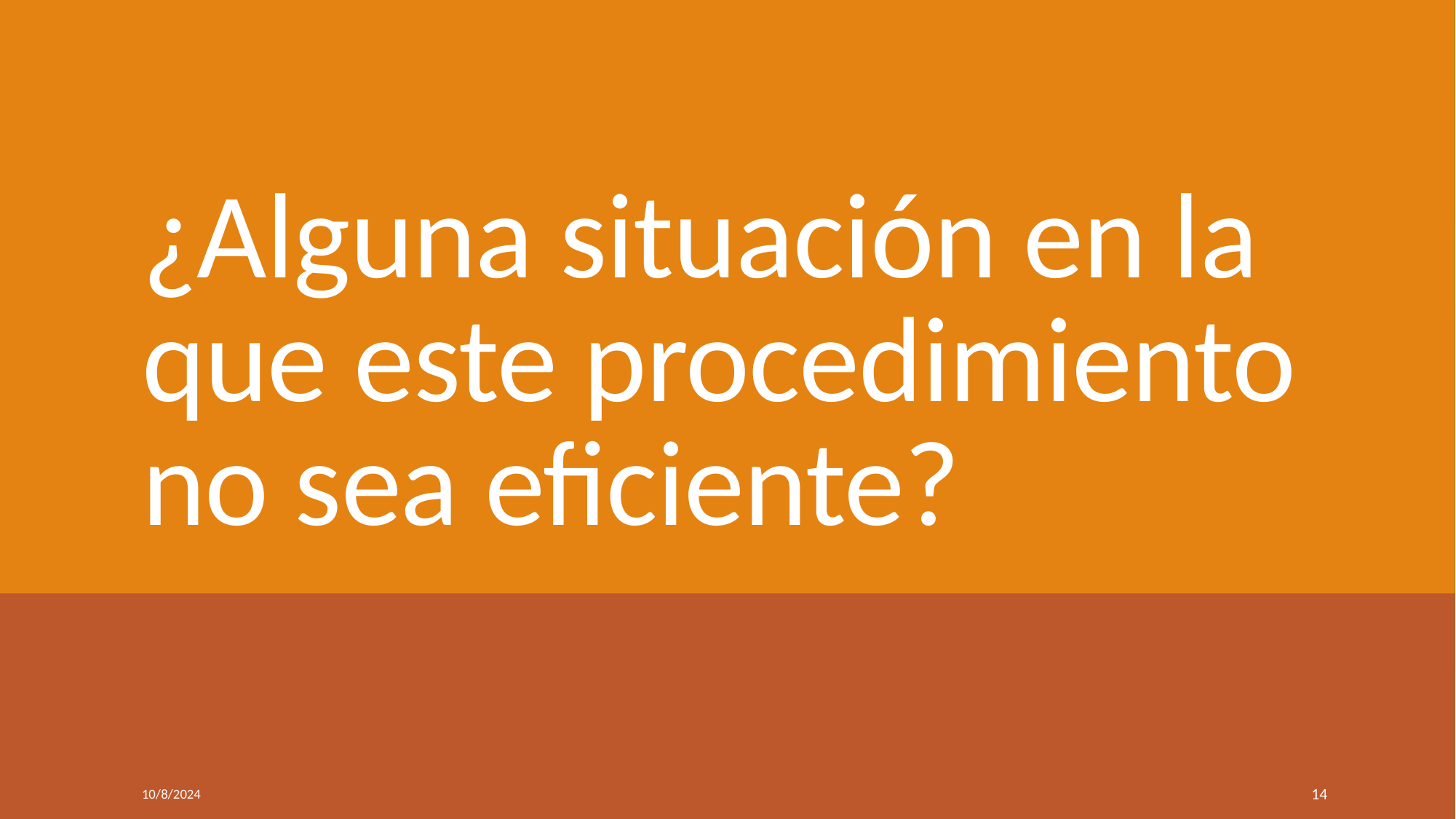

# ¿Alguna situación en la que este procedimiento no sea eficiente?

10/8/2024
14